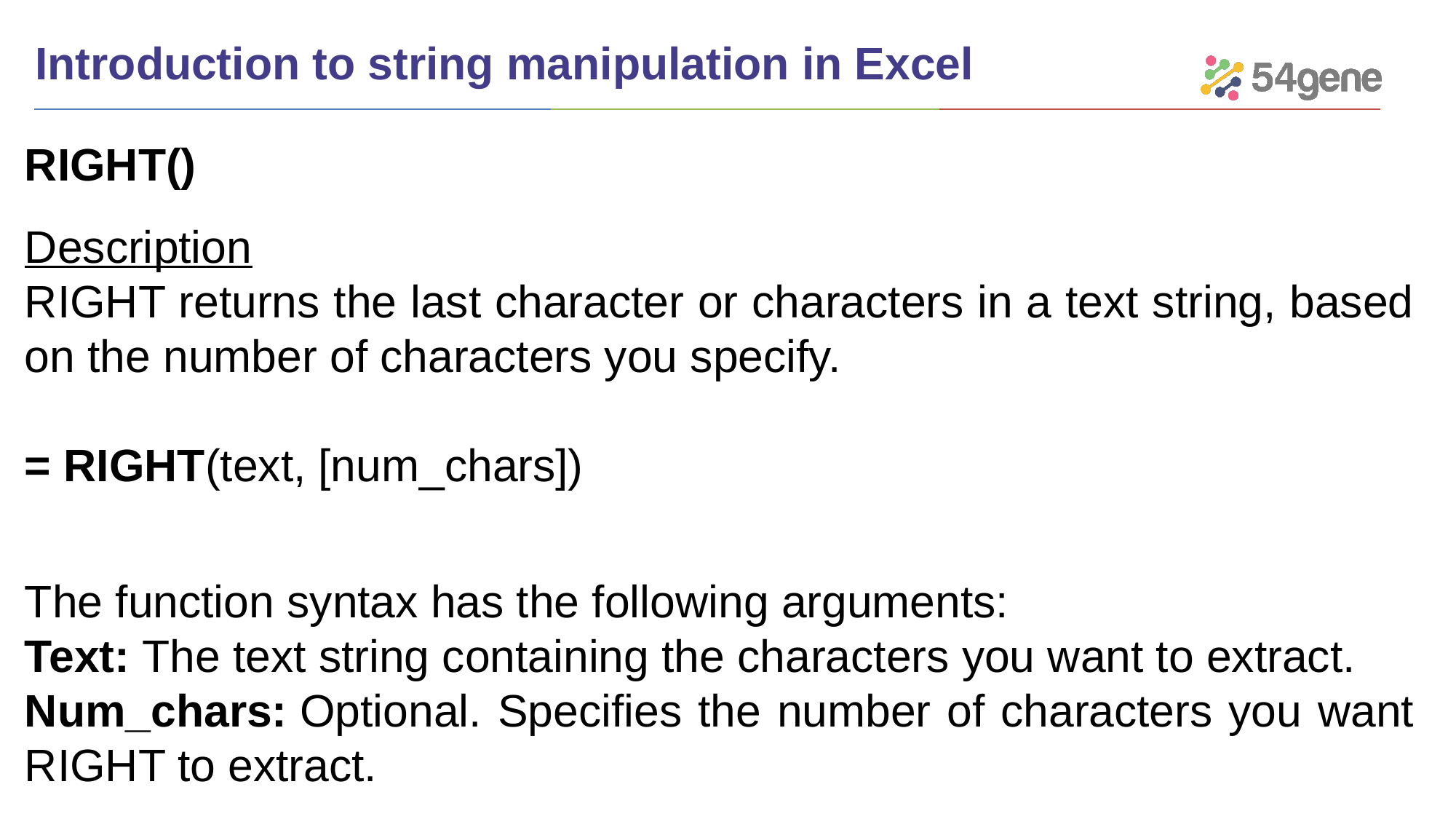

Introduction to string manipulation in Excel
RIGHT()
Description
RIGHT returns the last character or characters in a text string, based on the number of characters you specify.

= RIGHT(text, [num_chars])

The function syntax has the following arguments:
Text: The text string containing the characters you want to extract.
Num_chars: Optional. Specifies the number of characters you want RIGHT to extract.